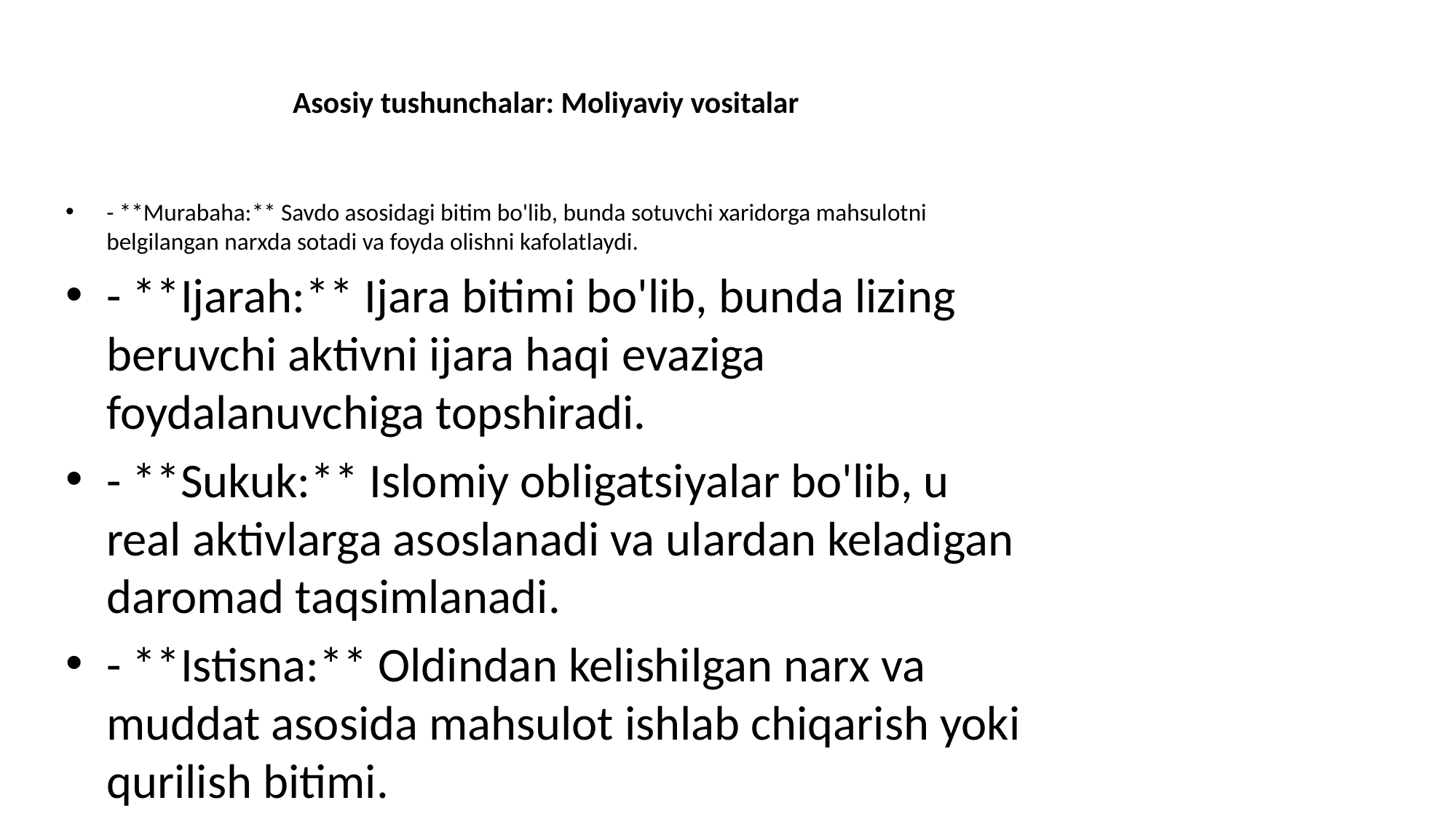

# Asosiy tushunchalar: Moliyaviy vositalar
- **Murabaha:** Savdo asosidagi bitim bo'lib, bunda sotuvchi xaridorga mahsulotni belgilangan narxda sotadi va foyda olishni kafolatlaydi.
- **Ijarah:** Ijara bitimi bo'lib, bunda lizing beruvchi aktivni ijara haqi evaziga foydalanuvchiga topshiradi.
- **Sukuk:** Islomiy obligatsiyalar bo'lib, u real aktivlarga asoslanadi va ulardan keladigan daromad taqsimlanadi.
- **Istisna:** Oldindan kelishilgan narx va muddat asosida mahsulot ishlab chiqarish yoki qurilish bitimi.
- **Takaful:** Islomiy sug'urta tizimi bo'lib, unda ishtirokchilar o'zaro yordam va xavfni taqsimlash asosida sug'urta qilinadi.